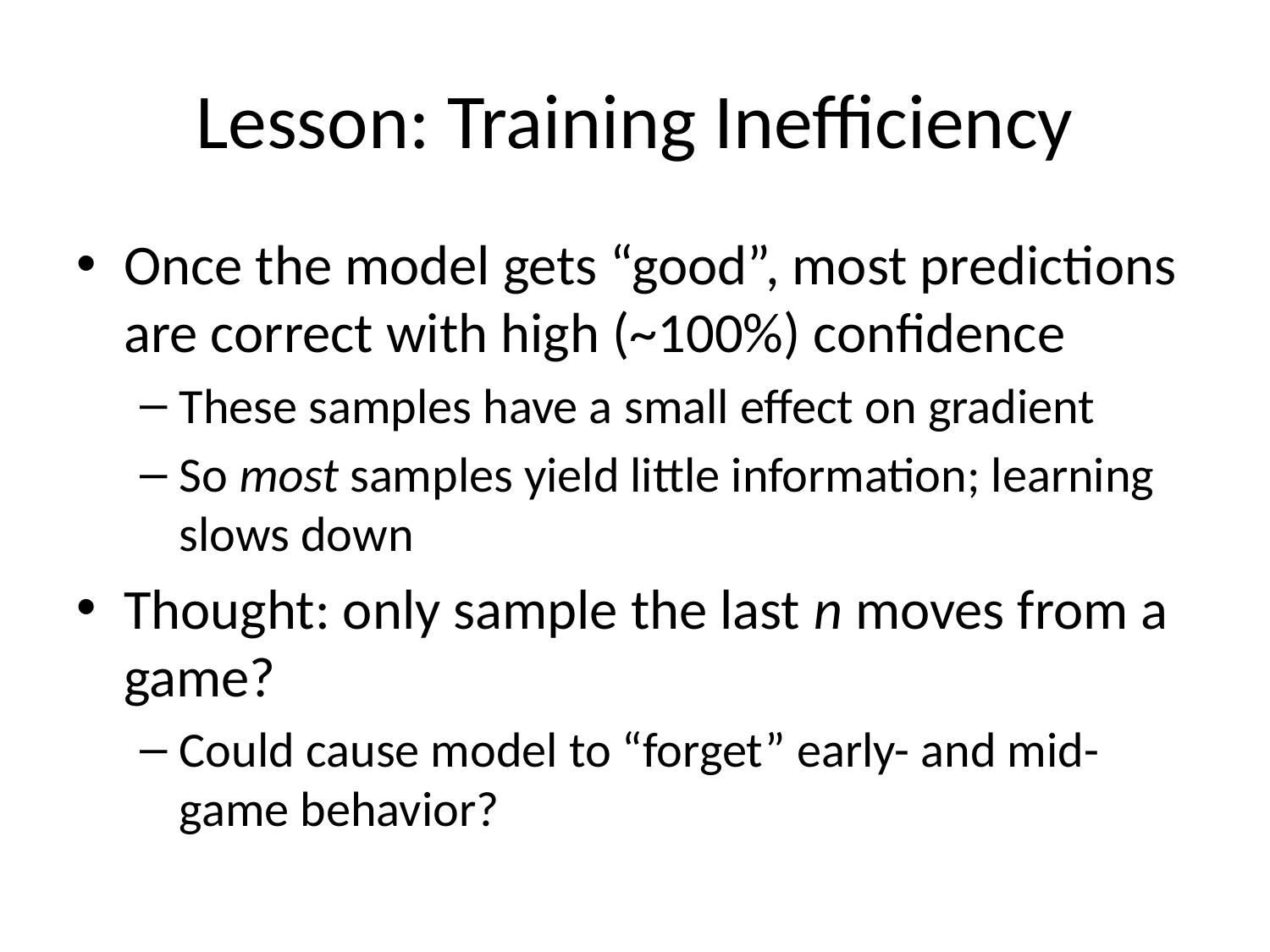

# Lesson: Training Inefficiency
Once the model gets “good”, most predictions are correct with high (~100%) confidence
These samples have a small effect on gradient
So most samples yield little information; learning slows down
Thought: only sample the last n moves from a game?
Could cause model to “forget” early- and mid-game behavior?